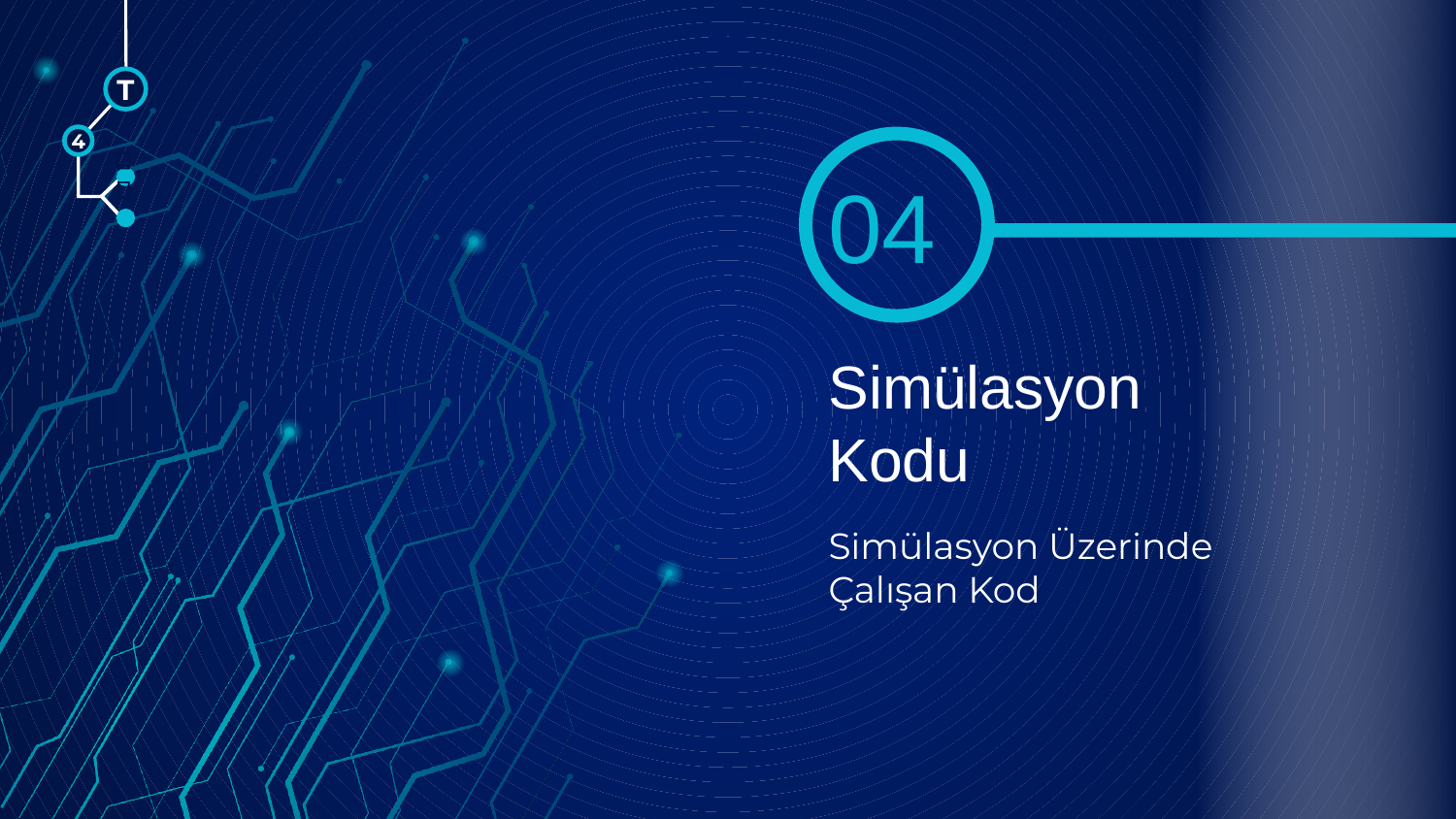

T

4
04
🠺

🠺
# Simülasyon Kodu
Simülasyon Üzerinde Çalışan Kod